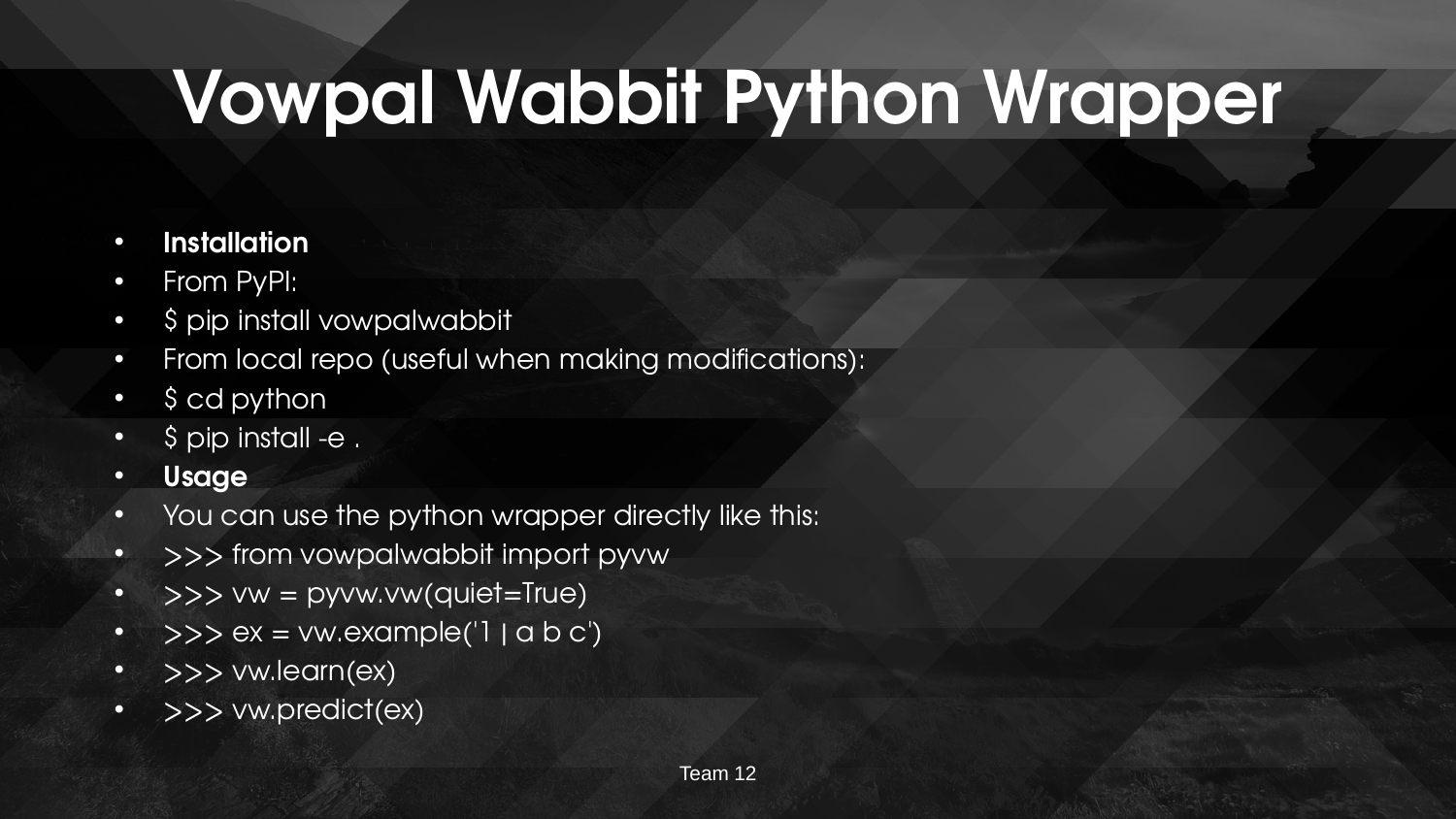

# Vowpal Wabbit Python Wrapper
Installation
From PyPI:
$ pip install vowpalwabbit
From local repo (useful when making modifications):
$ cd python
$ pip install -e .
Usage
You can use the python wrapper directly like this:
>>> from vowpalwabbit import pyvw
>>> vw = pyvw.vw(quiet=True)
>>> ex = vw.example('1 | a b c')
>>> vw.learn(ex)
>>> vw.predict(ex)
Team 12